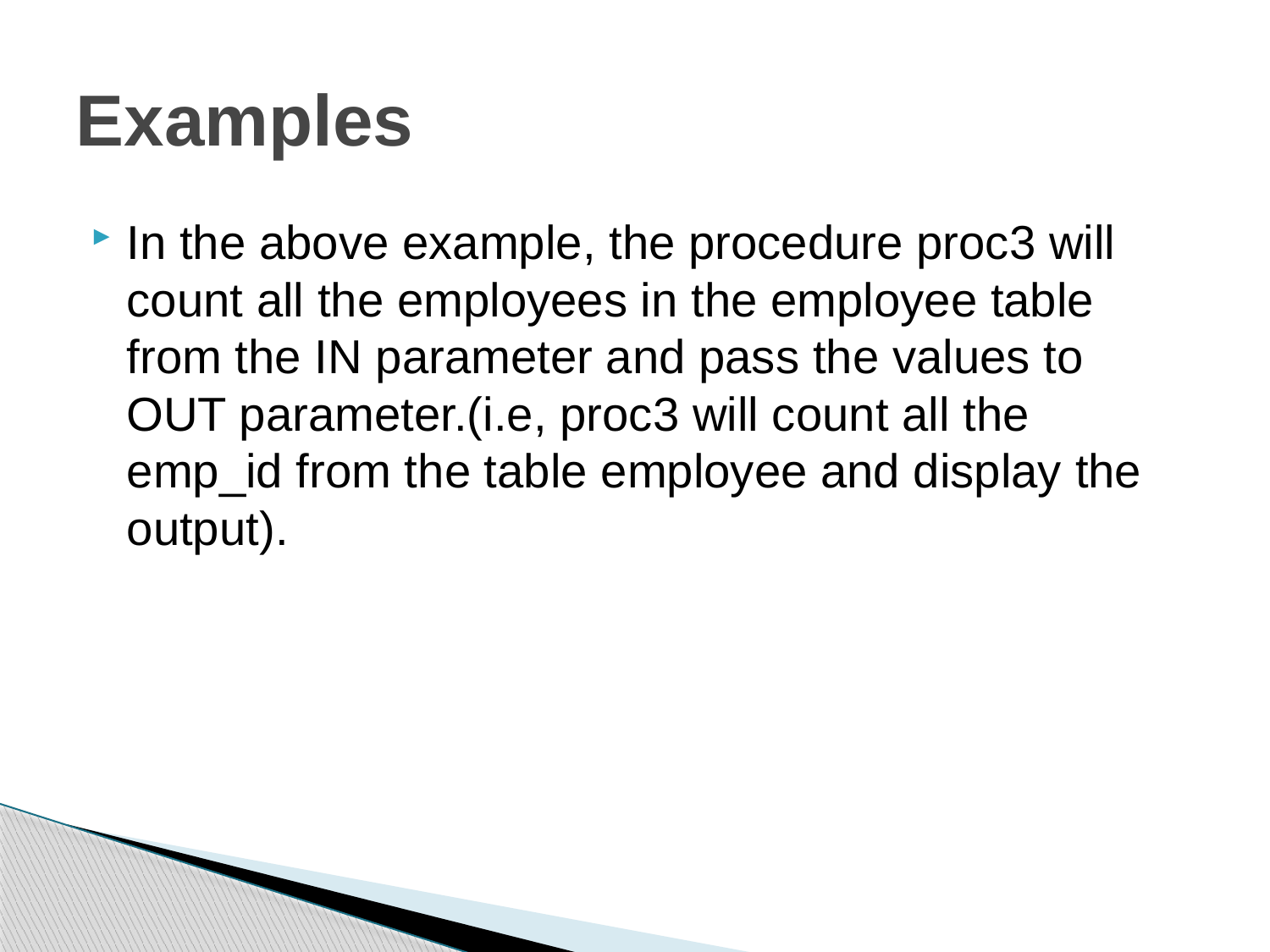

# Examples
In the above example, the procedure proc3 will count all the employees in the employee table from the IN parameter and pass the values to OUT parameter.(i.e, proc3 will count all the emp_id from the table employee and display the output).